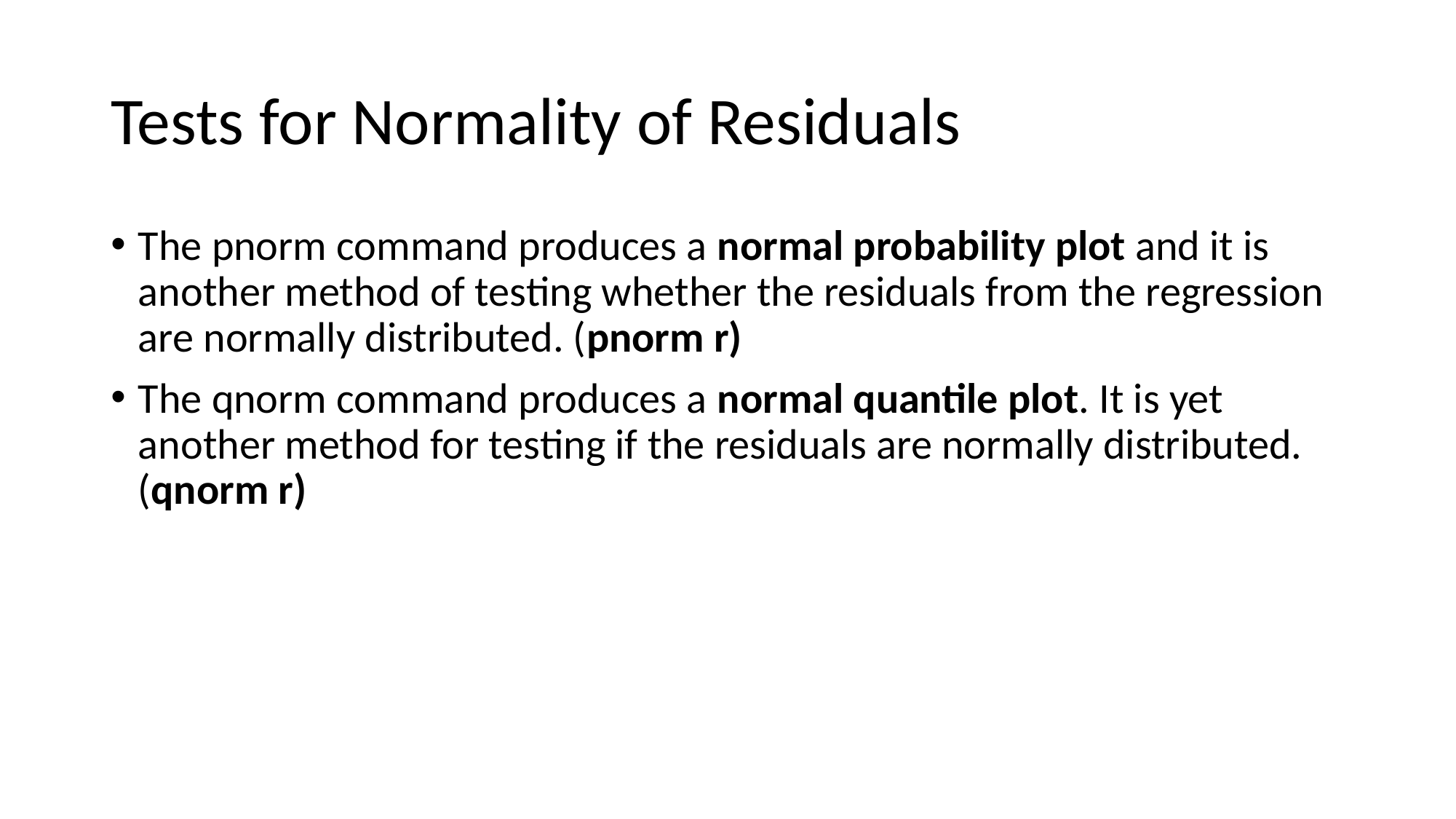

# Tests for Normality of Residuals
The pnorm command produces a normal probability plot and it is another method of testing whether the residuals from the regression are normally distributed. (pnorm r)
The qnorm command produces a normal quantile plot. It is yet another method for testing if the residuals are normally distributed. (qnorm r)